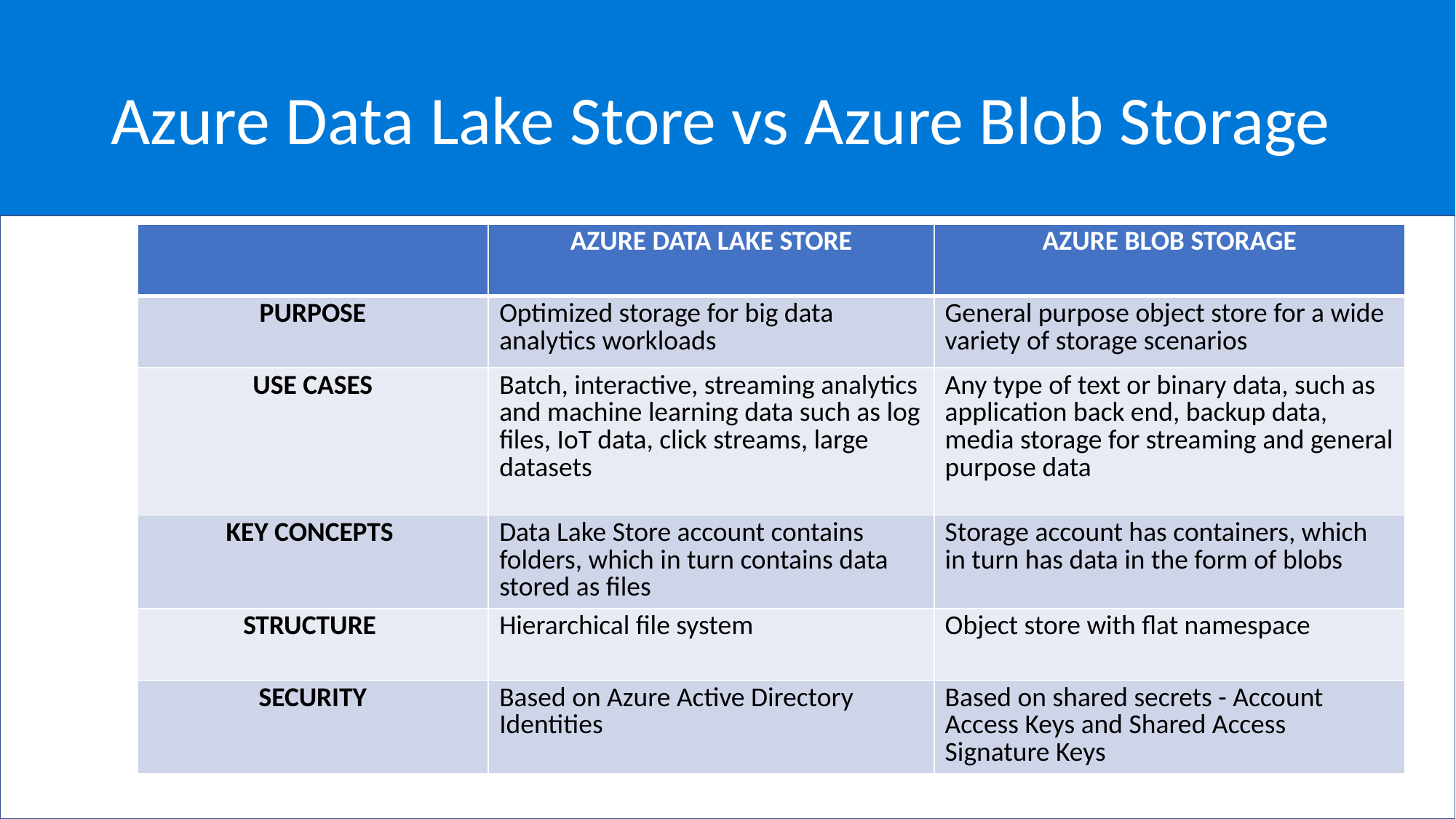

# Azure Data Lake Store vs Azure Blob Storage

|  | AZURE DATA LAKE STORE | AZURE BLOB STORAGE |
| --- | --- | --- |
| PURPOSE | Optimized storage for big data analytics workloads | General purpose object store for a wide variety of storage scenarios |
| USE CASES | Batch, interactive, streaming analytics and machine learning data such as log files, IoT data, click streams, large datasets | Any type of text or binary data, such as application back end, backup data, media storage for streaming and general purpose data |
| KEY CONCEPTS | Data Lake Store account contains folders, which in turn contains data stored as files | Storage account has containers, which in turn has data in the form of blobs |
| STRUCTURE | Hierarchical file system | Object store with flat namespace |
| SECURITY | Based on Azure Active Directory Identities | Based on shared secrets - Account Access Keys and Shared Access Signature Keys |